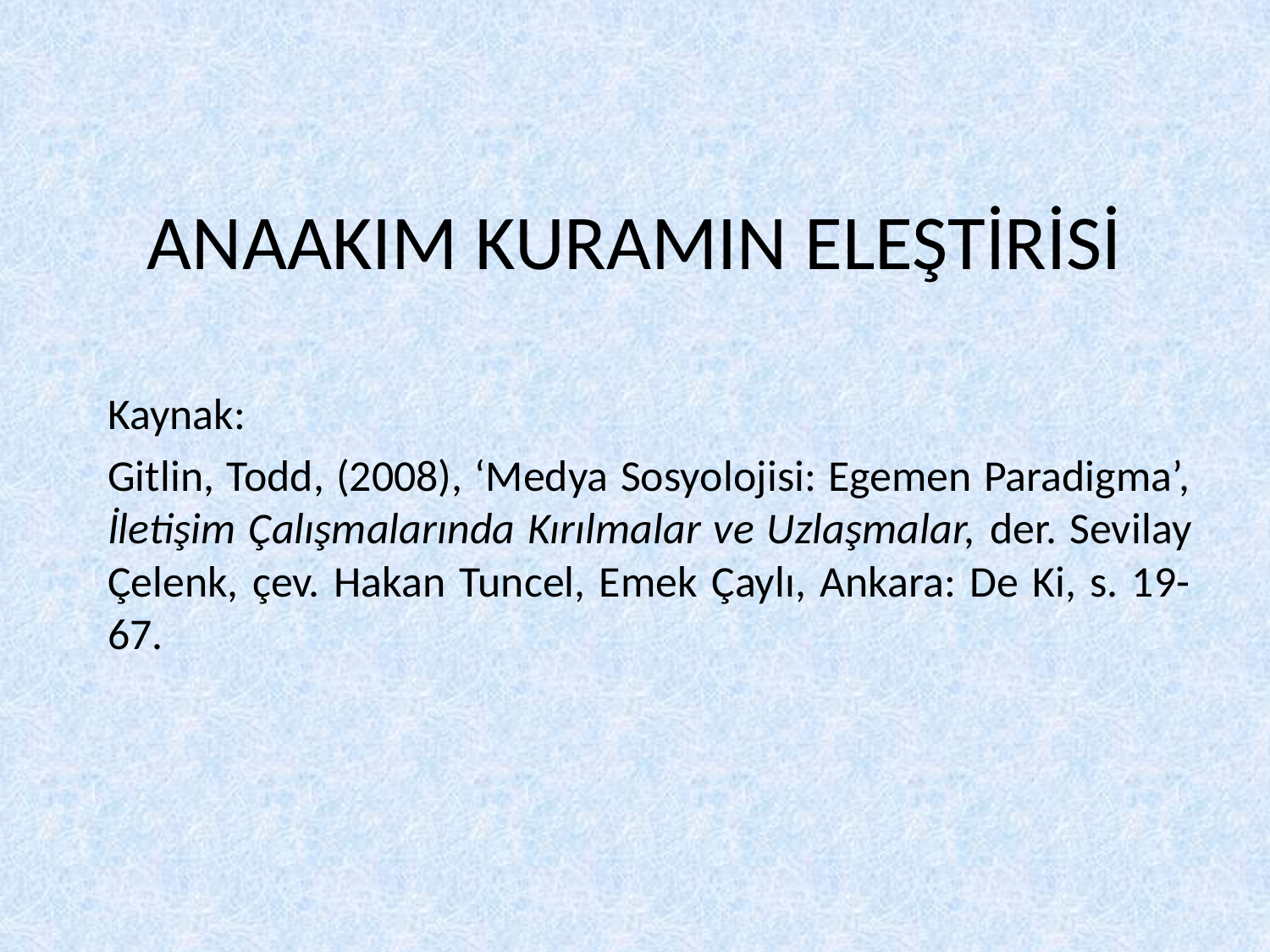

# ANAAKIM KURAMIN ELEŞTİRİSİ
Kaynak:
Gitlin, Todd, (2008), ‘Medya Sosyolojisi: Egemen Paradigma’, İletişim Çalışmalarında Kırılmalar ve Uzlaşmalar, der. Sevilay Çelenk, çev. Hakan Tuncel, Emek Çaylı, Ankara: De Ki, s. 19-67.